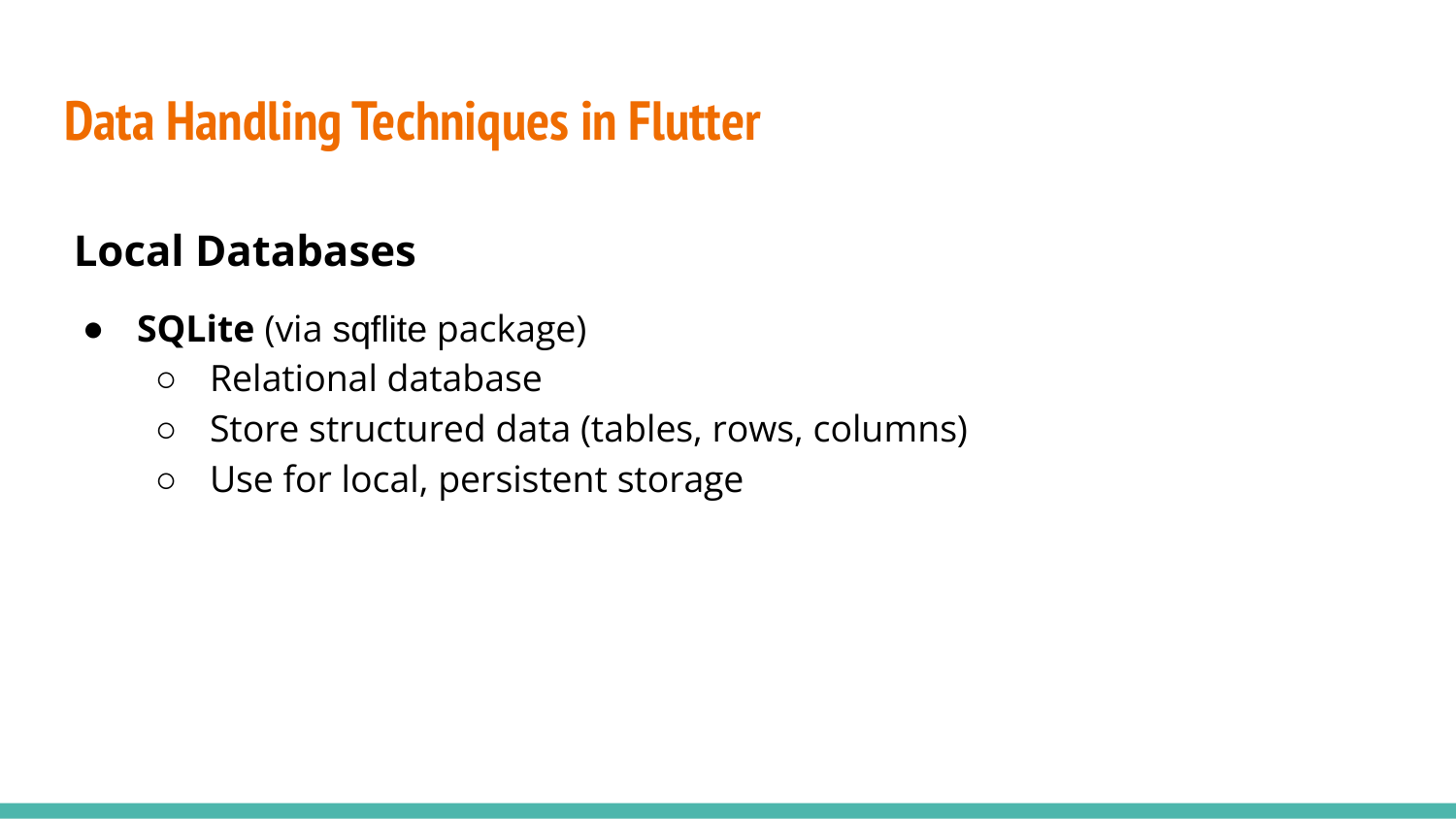

# Data Handling Techniques in Flutter
 Local Databases
SQLite (via sqflite package)
Relational database
Store structured data (tables, rows, columns)
Use for local, persistent storage